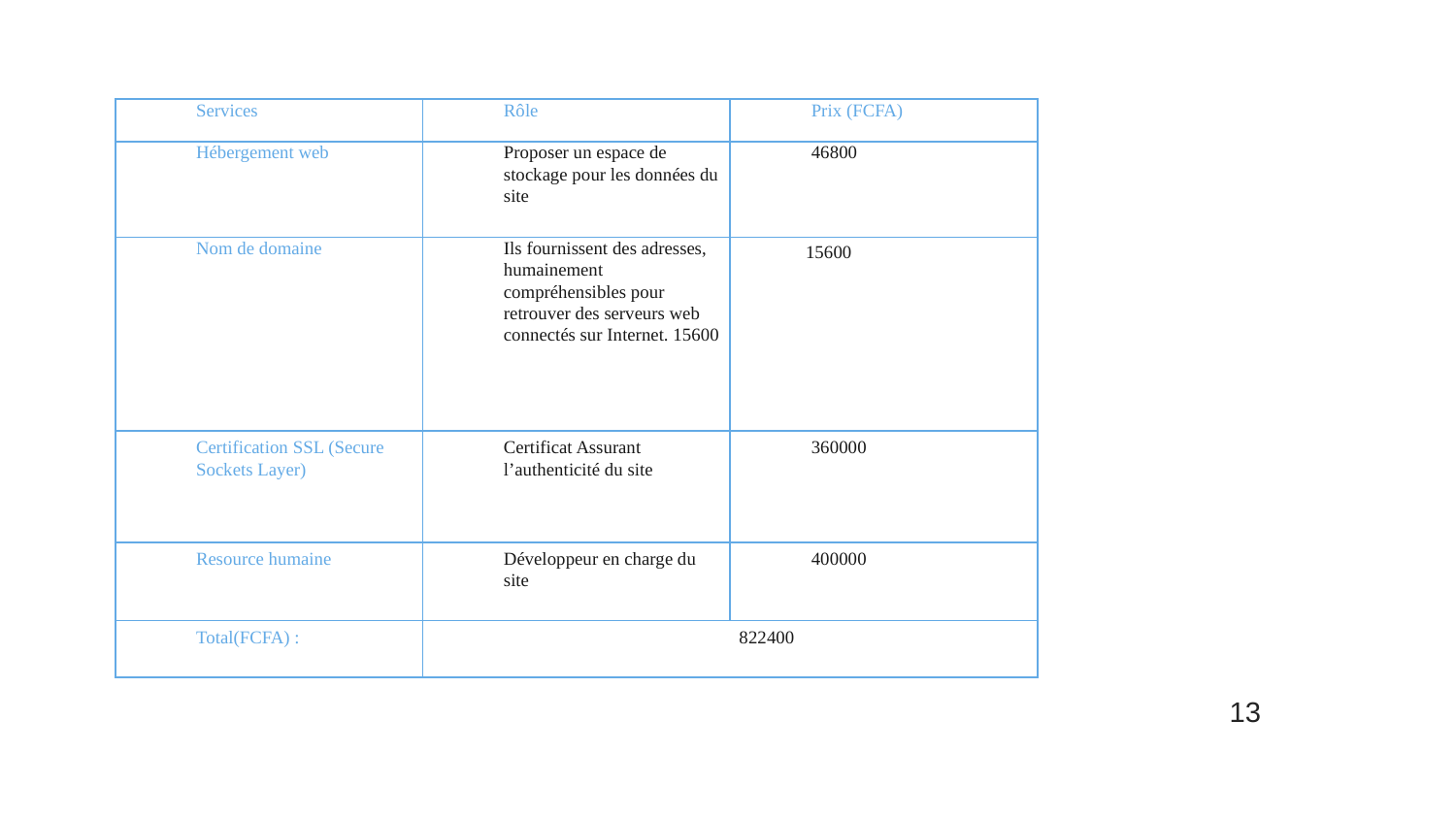

# BUDJET
| Services | Rôle | Prix (FCFA) |
| --- | --- | --- |
| Hébergement web | Proposer un espace de stockage pour les données du site | 46800 |
| Nom de domaine | Ils fournissent des adresses, humainement compréhensibles pour retrouver des serveurs web connectés sur Internet. 15600 | 15600 |
| Certification SSL (Secure Sockets Layer) | Certificat Assurant l’authenticité du site | 360000 |
| Resource humaine | Développeur en charge du site | 400000 |
| Total(FCFA) : | 822400 |  |
13